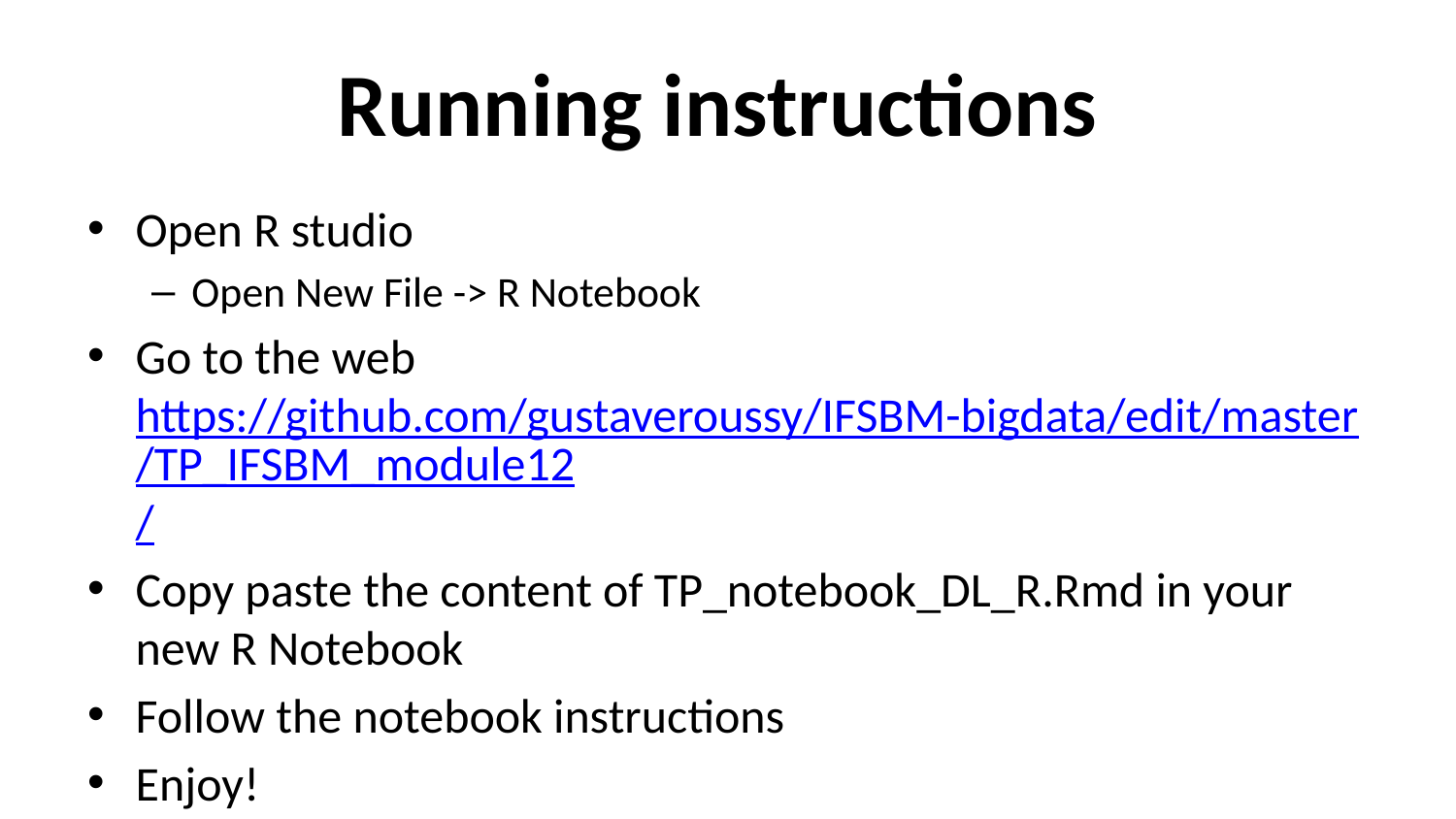

# Running instructions
Open R studio
Open New File -> R Notebook
Go to the web https://github.com/gustaveroussy/IFSBM-bigdata/edit/master/TP_IFSBM_module12/
Copy paste the content of TP_notebook_DL_R.Rmd in your new R Notebook
Follow the notebook instructions
Enjoy!